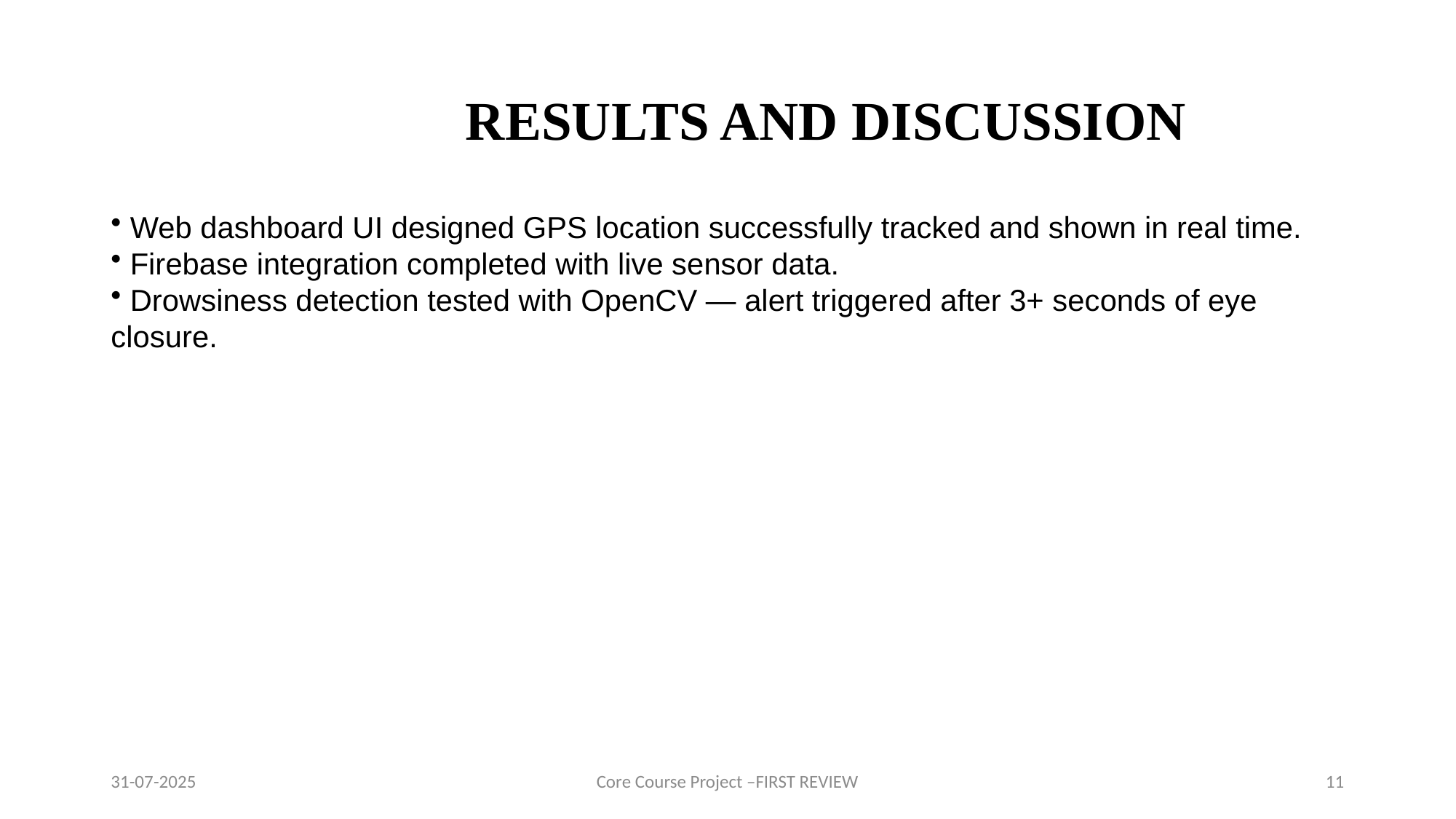

# RESULTS AND DISCUSSION
 Web dashboard UI designed GPS location successfully tracked and shown in real time.
 Firebase integration completed with live sensor data.
 Drowsiness detection tested with OpenCV — alert triggered after 3+ seconds of eye closure.
31-07-2025
Core Course Project –FIRST REVIEW
11